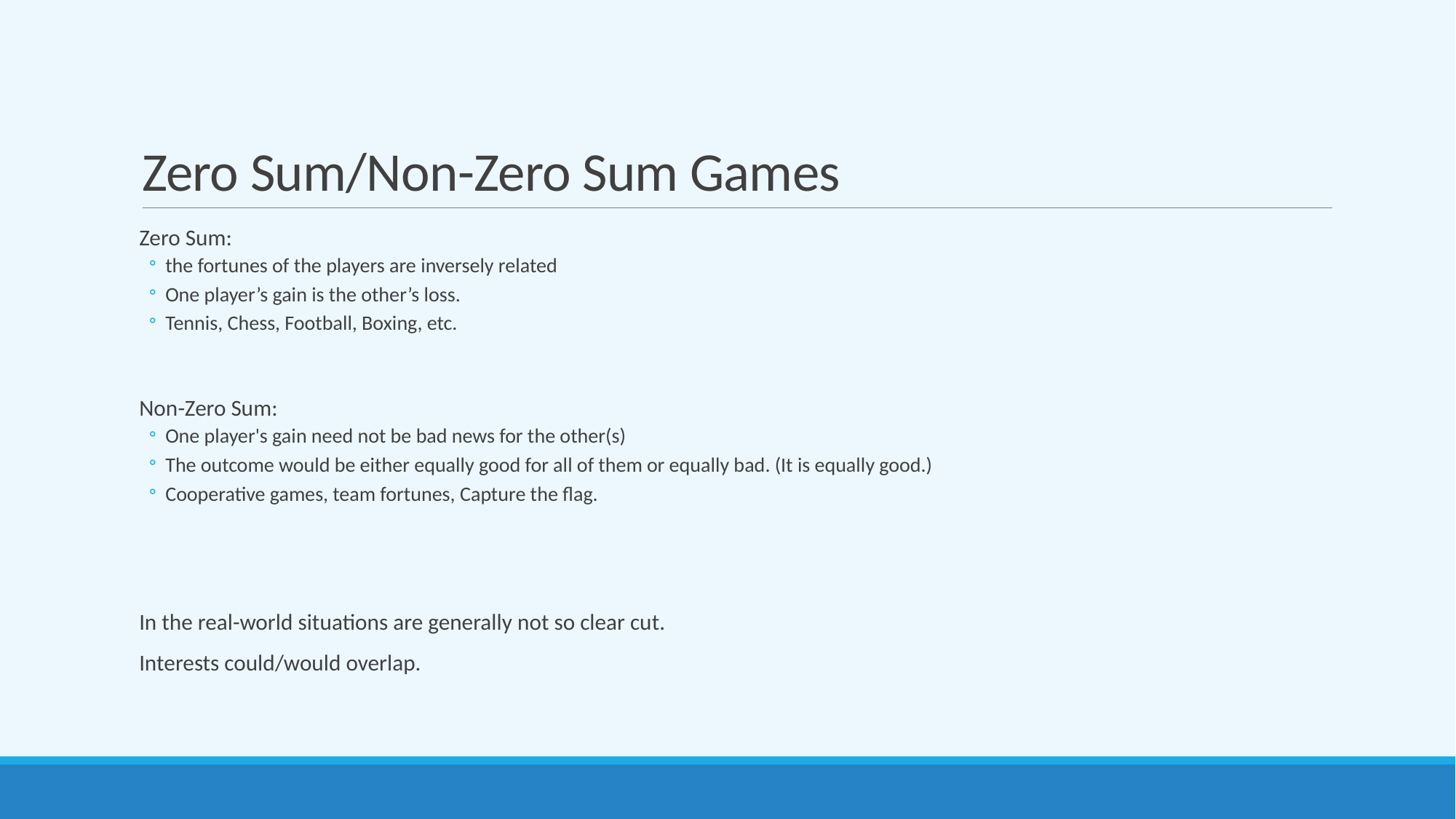

# Zero Sum/Non-Zero Sum Games
Zero Sum:
the fortunes of the players are inversely related
One player’s gain is the other’s loss.
Tennis, Chess, Football, Boxing, etc.

Non-Zero Sum:
One player's gain need not be bad news for the other(s)
The outcome would be either equally good for all of them or equally bad. (It is equally good.)
Cooperative games, team fortunes, Capture the flag.

In the real-world situations are generally not so clear cut.
Interests could/would overlap.